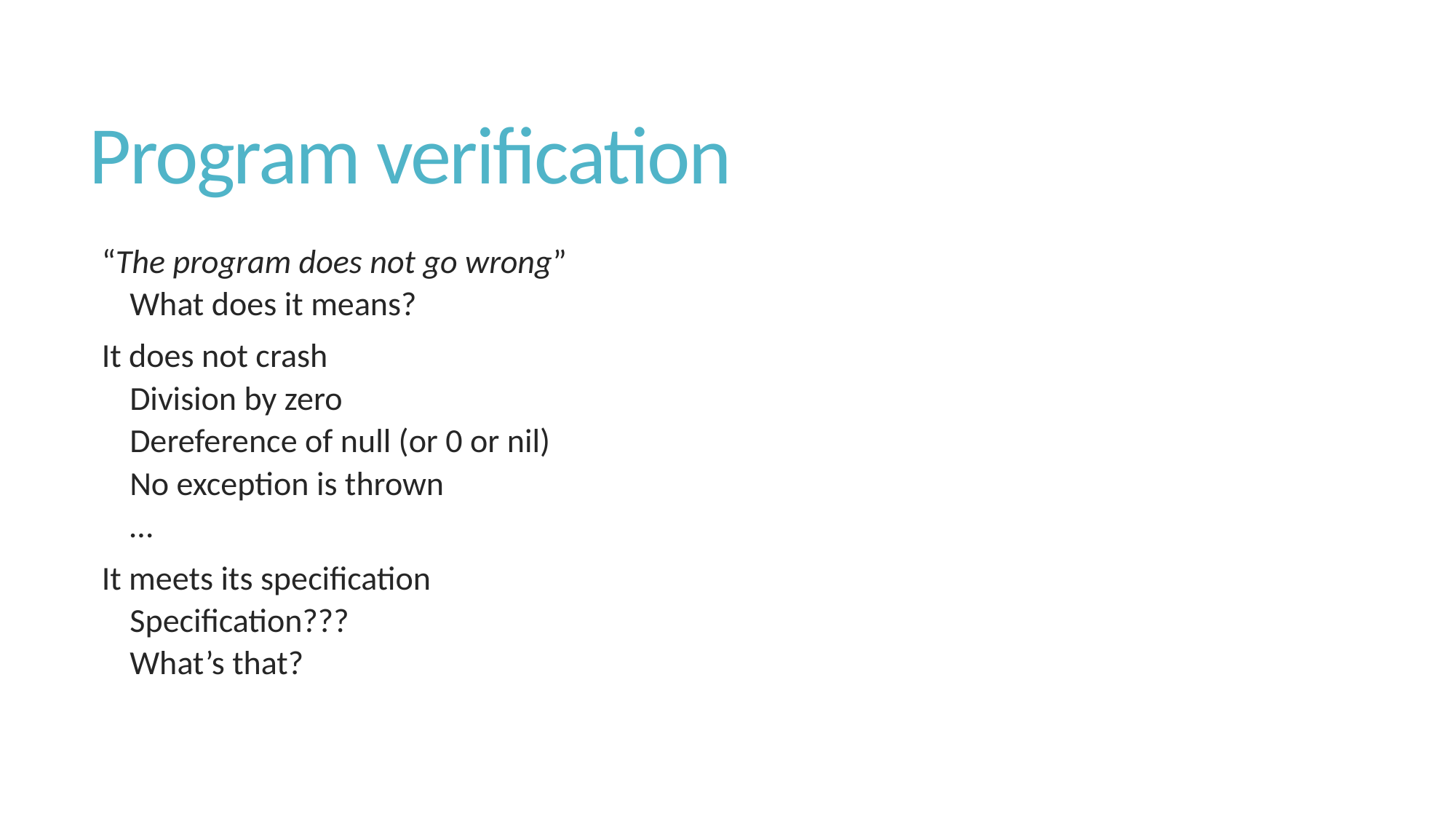

# Program verification
“The program does not go wrong”
What does it means?
It does not crash
Division by zero
Dereference of null (or 0 or nil)
No exception is thrown
…
It meets its specification
Specification???
What’s that?